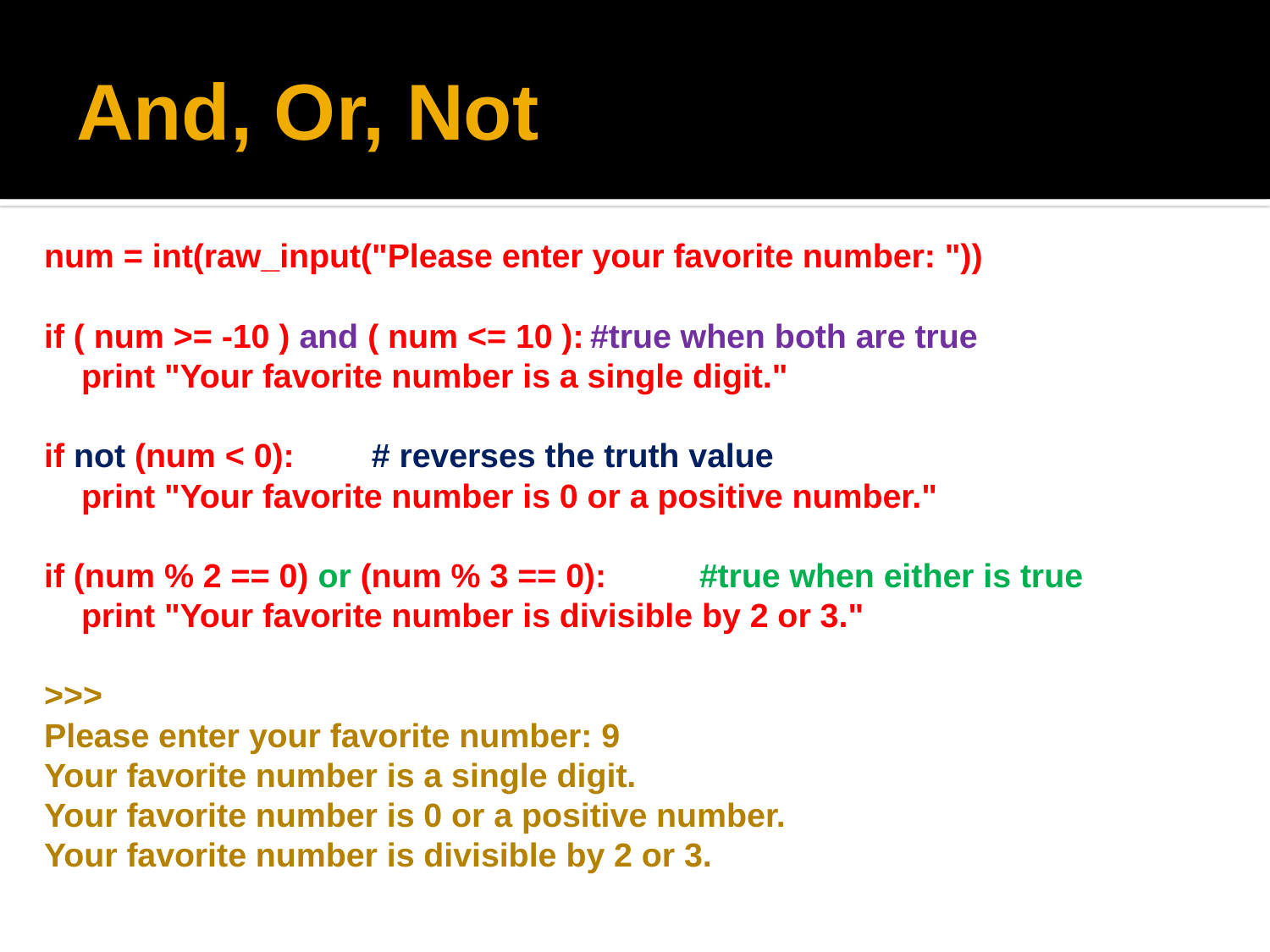

# And, Or, Not
num = int(raw_input("Please enter your favorite number: "))

if ( num >= -10 ) and ( num <= 10 ):		#true when both are true
    print "Your favorite number is a single digit."

if not (num < 0):				# reverses the truth value
    print "Your favorite number is 0 or a positive number."

if (num % 2 == 0) or (num % 3 == 0):		#true when either is true
    print "Your favorite number is divisible by 2 or 3."

>>>
Please enter your favorite number: 9
Your favorite number is a single digit.
Your favorite number is 0 or a positive number.
Your favorite number is divisible by 2 or 3.